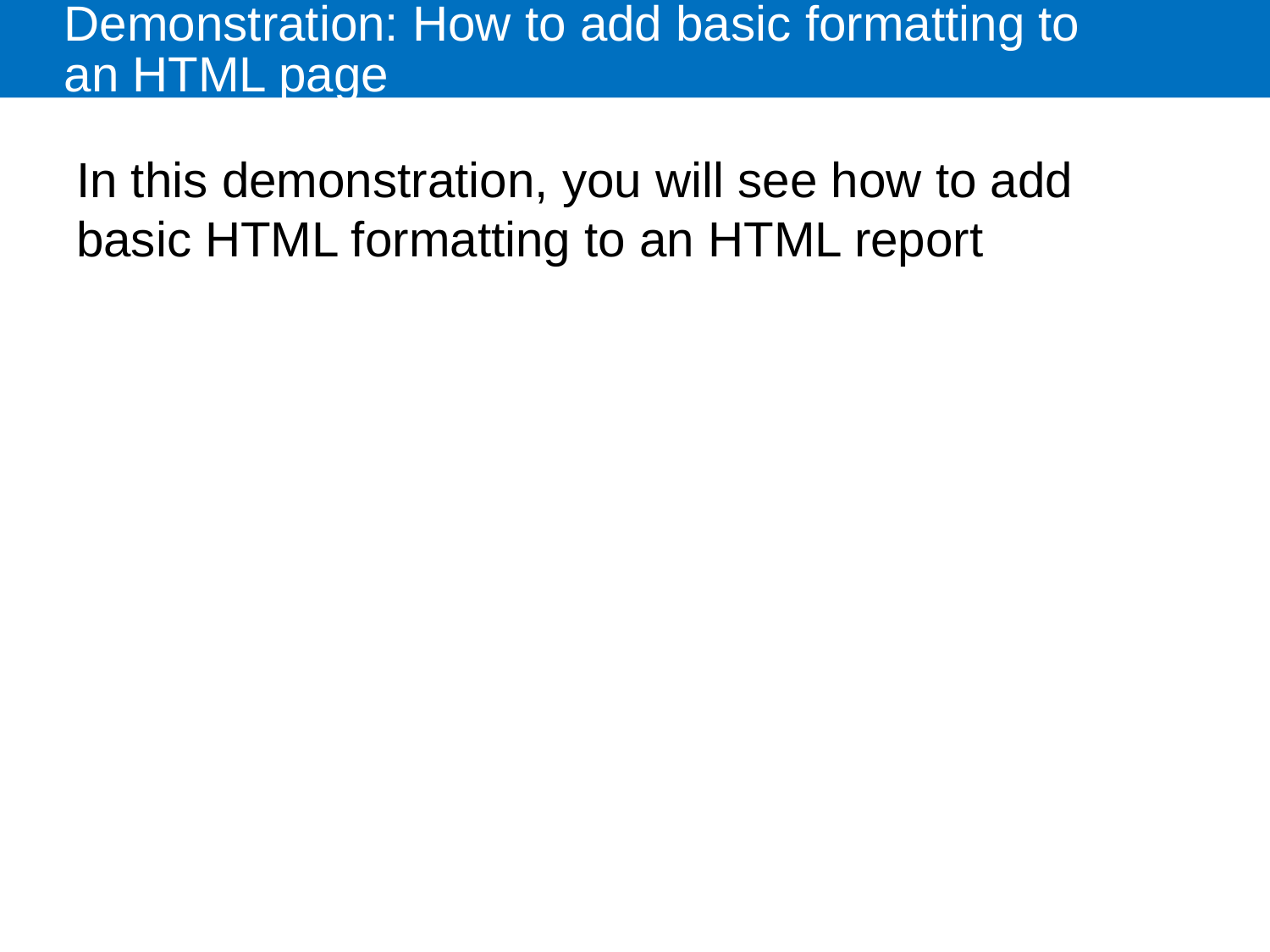

# Demonstration: How to add basic formatting to an HTML page
In this demonstration, you will see how to add basic HTML formatting to an HTML report